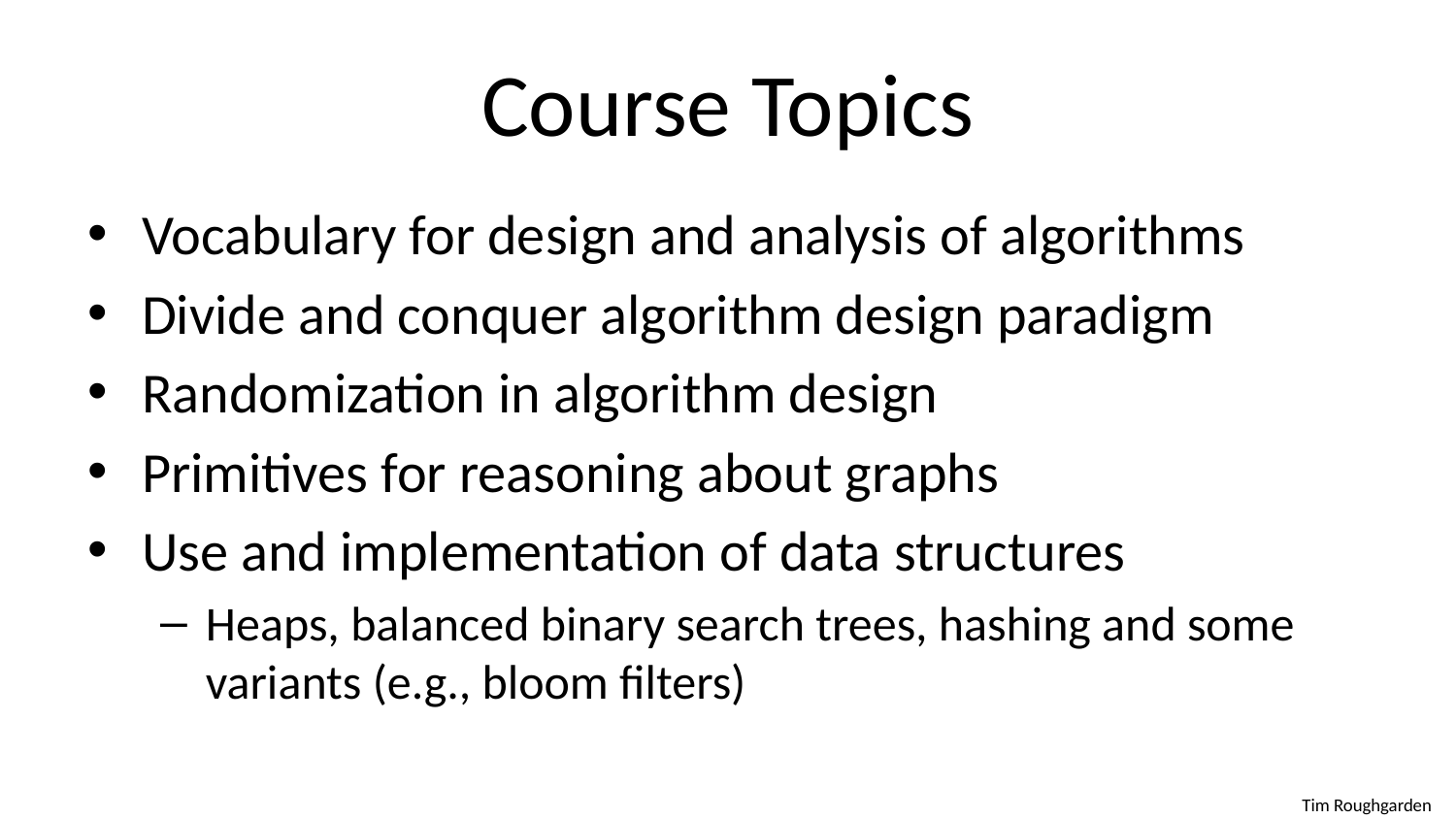

# Course Topics
Vocabulary for design and analysis of algorithms
Divide and conquer algorithm design paradigm
Randomization in algorithm design
Primitives for reasoning about graphs
Use and implementation of data structures
Heaps, balanced binary search trees, hashing and some variants (e.g., bloom filters)